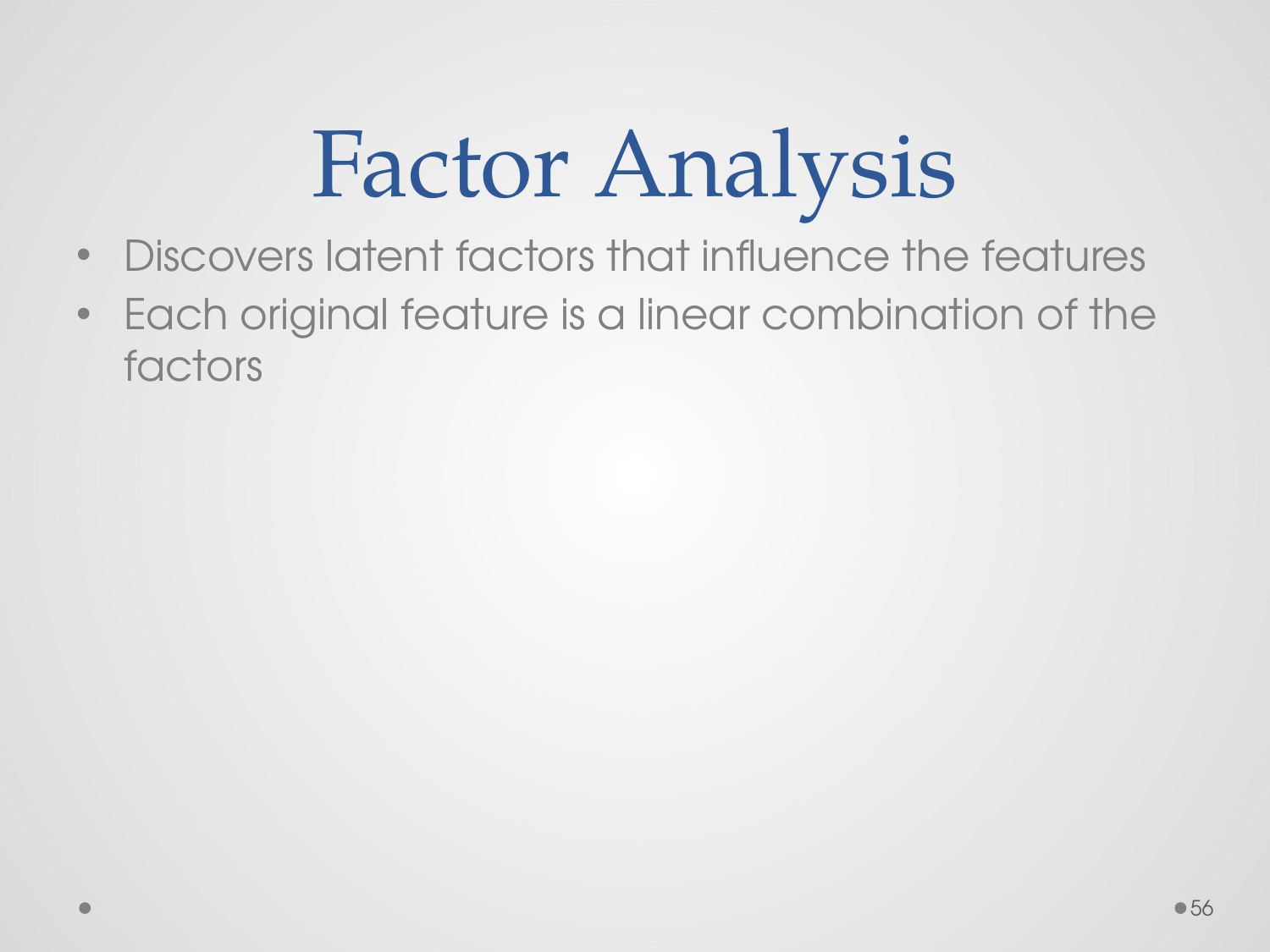

# Factor Analysis
Discovers latent factors that influence the features
Each original feature is a linear combination of the factors
56